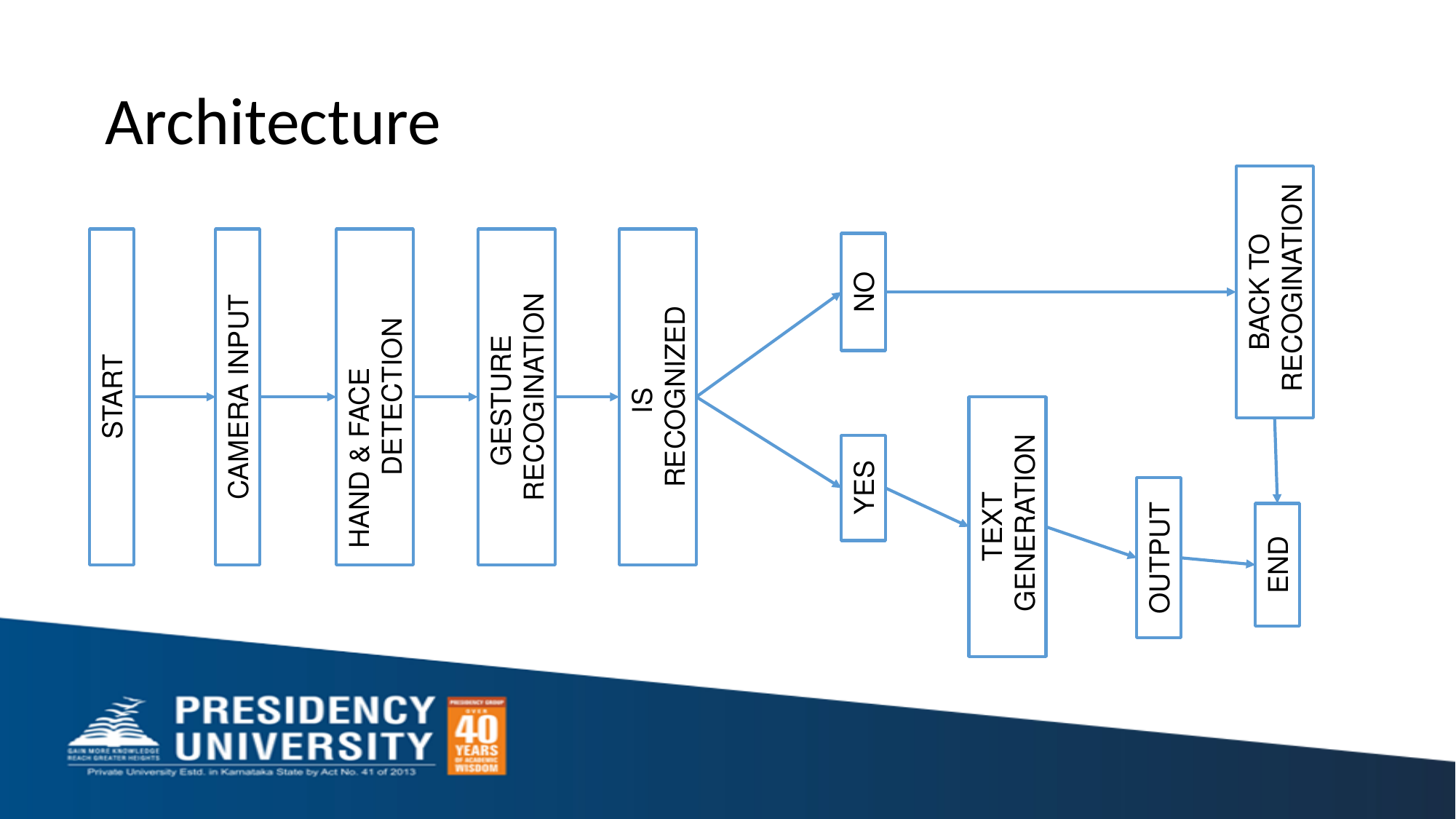

# Architecture
BACK TO
 RECOGINATION
HAND & FACE                 DETECTION
GESTURE
RECOGINATION
START
CAMERA INPUT
IS
RECOGNIZED
NO
TEXT
 GENERATION
YES
OUTPUT
END